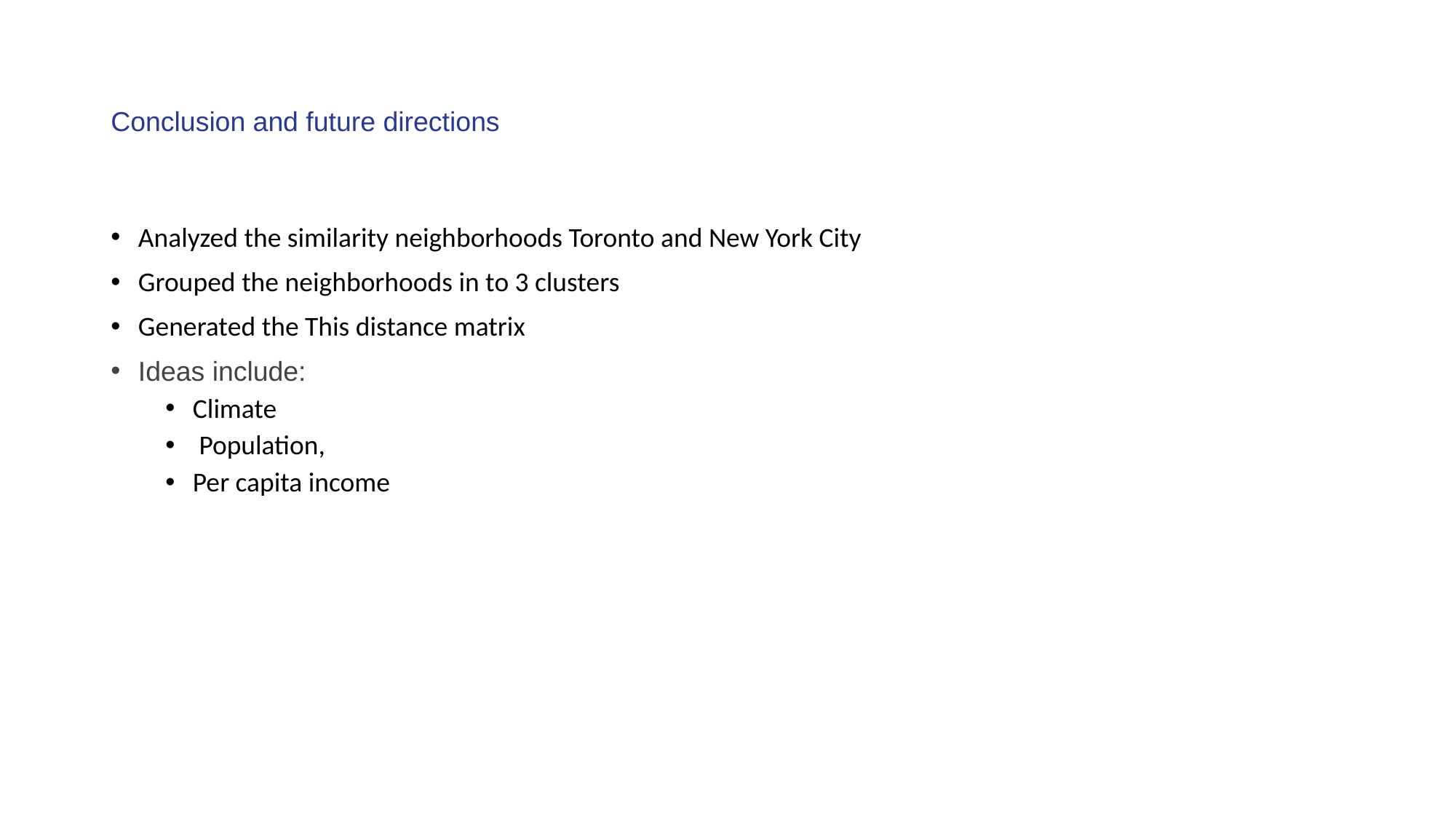

# Conclusion and future directions
Analyzed the similarity neighborhoods Toronto and New York City
Grouped the neighborhoods in to 3 clusters
Generated the This distance matrix
Ideas include:
Climate
 Population,
Per capita income